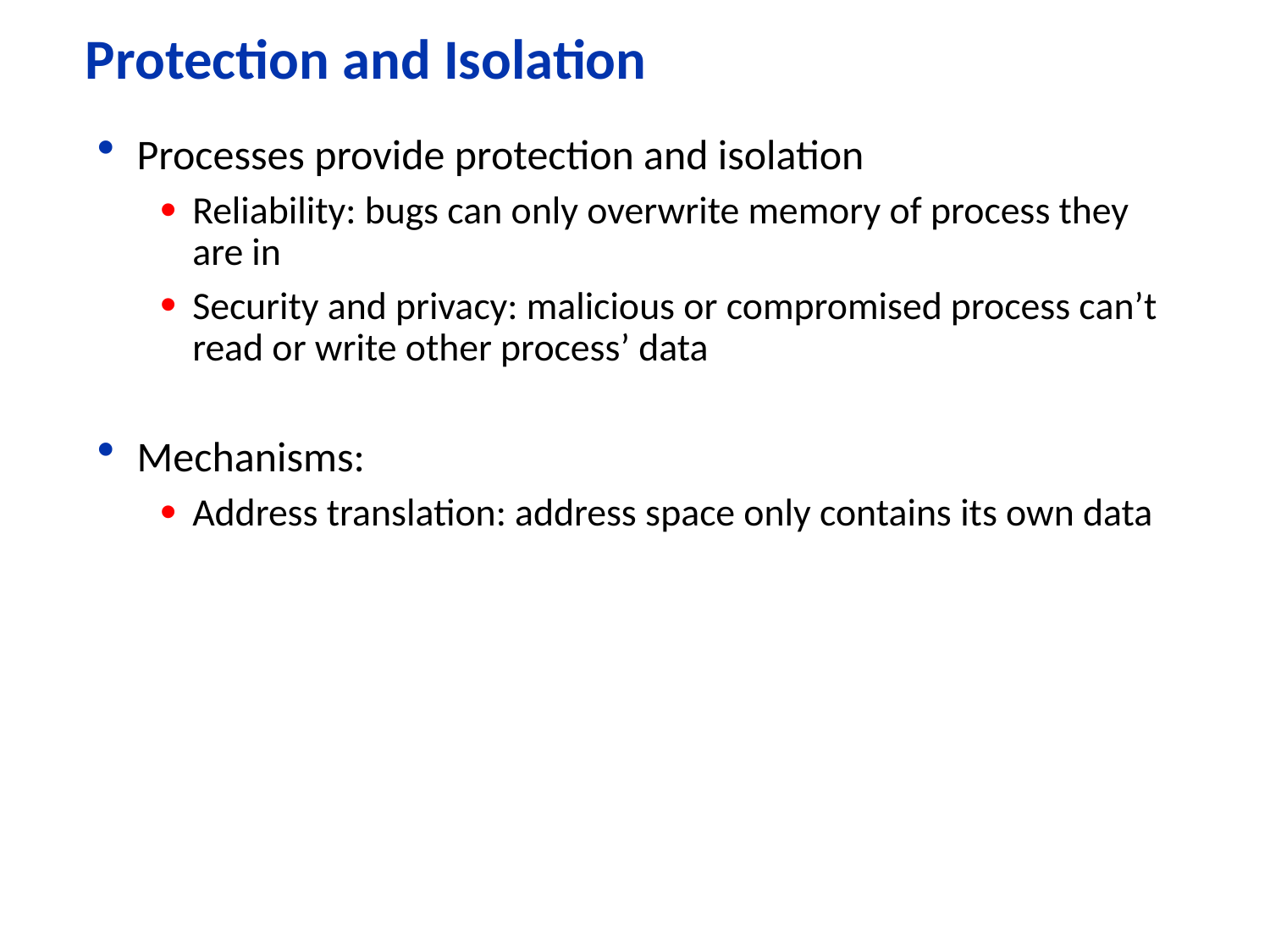

# Protection and Isolation
Processes provide protection and isolation
Reliability: bugs can only overwrite memory of process they are in
Security and privacy: malicious or compromised process can’t read or write other process’ data

Mechanisms:
Address translation: address space only contains its own data